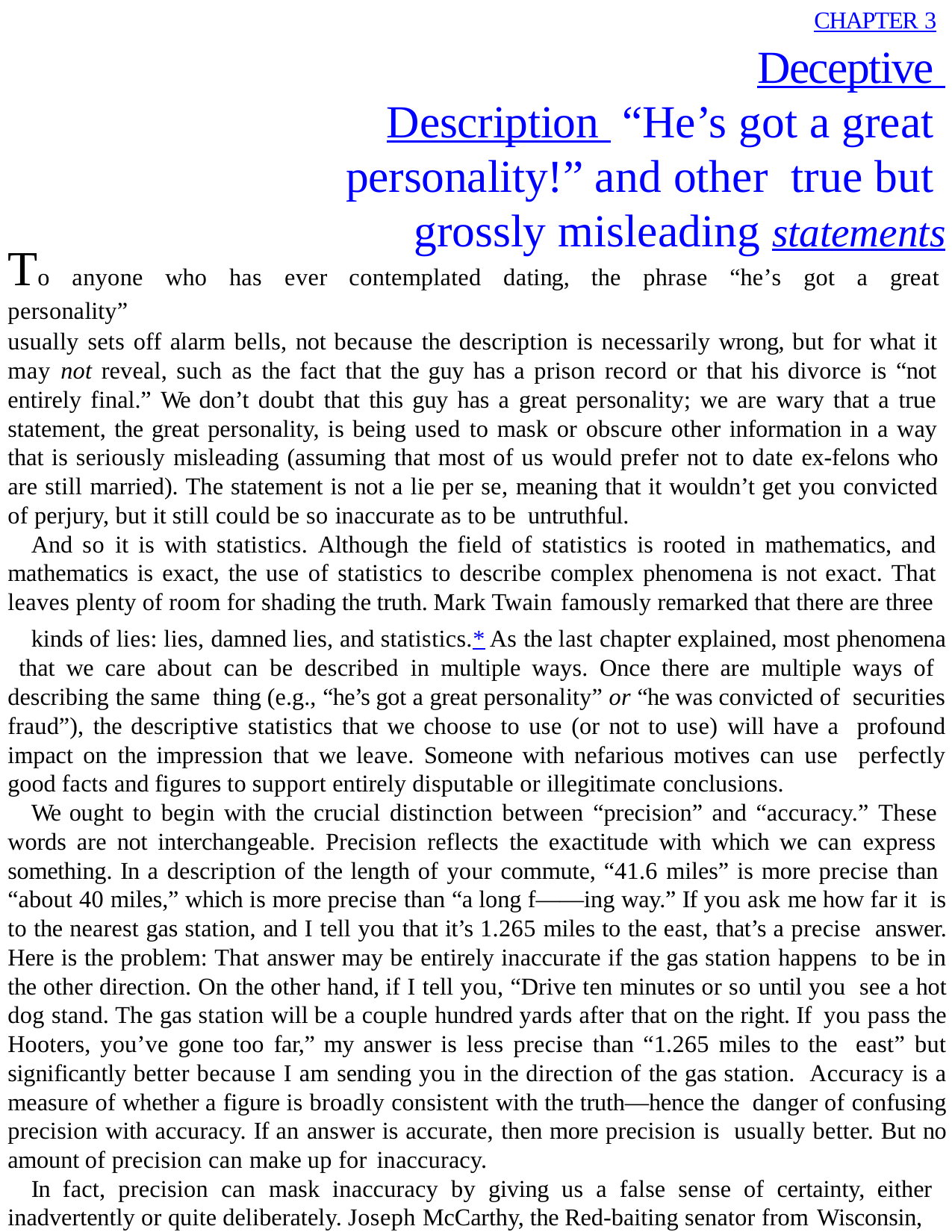

CHAPTER 3
# Deceptive Description  “He’s got a great personality!” and other  true but grossly misleading statements
To  anyone  who  has  ever  contemplated  dating,  the  phrase  “he’s  got  a  great  personality”
usually sets off alarm bells, not because the description is necessarily wrong, but for what it  may not reveal, such as the fact that the guy has a prison record or that his divorce is “not  entirely final.” We don’t doubt that this guy has a great personality; we are wary that a true  statement, the great personality, is being used to mask or obscure other information in a way  that is seriously misleading (assuming that most of us would prefer not to date ex-felons who  are still married). The statement is not a lie per se, meaning that it wouldn’t get you convicted  of perjury, but it still could be so inaccurate as to be untruthful.
And so it is with statistics. Although the field of statistics is rooted in mathematics, and  mathematics is exact, the use of statistics to describe complex phenomena is not exact. That  leaves plenty of room for shading the truth. Mark Twain famously remarked that there are three
kinds of lies: lies, damned lies, and statistics.* As the last chapter explained, most phenomena  that we care about can be described in multiple ways. Once there are multiple ways of  describing the same  thing (e.g., “he’s got a great personality” or “he was convicted of  securities fraud”), the descriptive statistics that we choose to use (or not to use) will have a  profound impact on the impression that we leave. Someone with nefarious motives can use  perfectly good facts and figures to support entirely disputable or illegitimate conclusions.
We ought to begin with the crucial distinction between “precision” and “accuracy.” These  words are not interchangeable. Precision reflects the exactitude with which we can express  something. In a description of the length of your commute, “41.6 miles” is more precise than  “about 40 miles,” which is more precise than “a long f——ing way.” If you ask me how far it  is to the nearest gas station, and I tell you that it’s 1.265 miles to the east, that’s a precise  answer. Here is the problem: That answer may be entirely inaccurate if the gas station happens  to be in the other direction. On the other hand, if I tell you, “Drive ten minutes or so until you  see a hot dog stand. The gas station will be a couple hundred yards after that on the right. If  you pass the Hooters, you’ve gone too far,” my answer is less precise than “1.265 miles to the  east” but significantly better because I am sending you in the direction of the gas station.  Accuracy is a measure of whether a figure is broadly consistent with the truth—hence the  danger of confusing precision with accuracy. If an answer is accurate, then more precision is  usually better. But no amount of precision can make up for inaccuracy.
In fact, precision can mask inaccuracy by giving us a false sense of certainty, either  inadvertently or quite deliberately. Joseph McCarthy, the Red-baiting senator from Wisconsin,